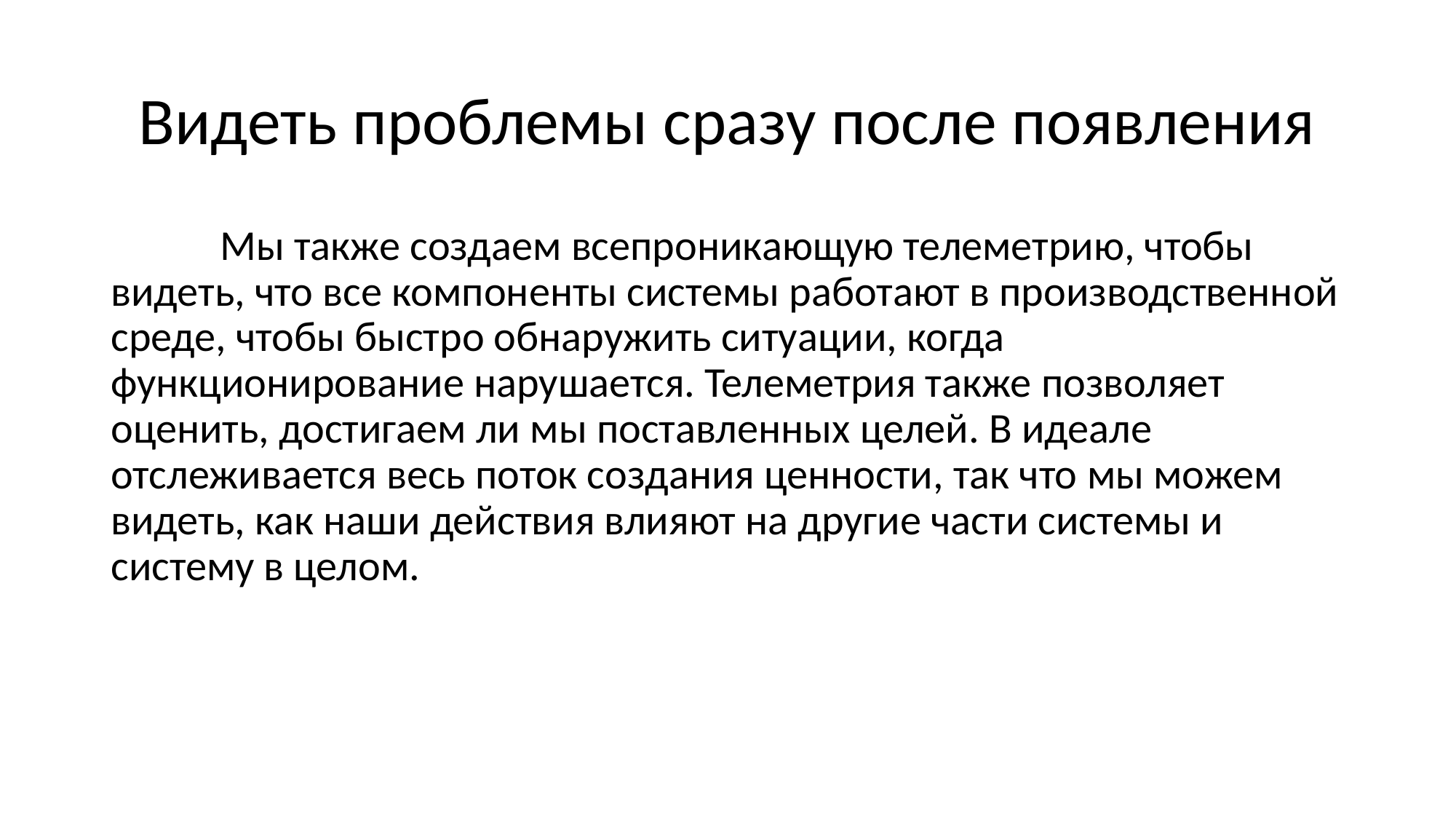

# Видеть проблемы сразу после появления
	Мы также создаем всепроникающую телеметрию, чтобы видеть, что все компоненты системы работают в производственной среде, чтобы быстро обнаружить ситуации, когда функционирование нарушается. Телеметрия также позволяет оценить, достигаем ли мы поставленных целей. В идеале отслеживается весь поток создания ценности, так что мы можем видеть, как наши действия влияют на другие части системы и систему в целом.